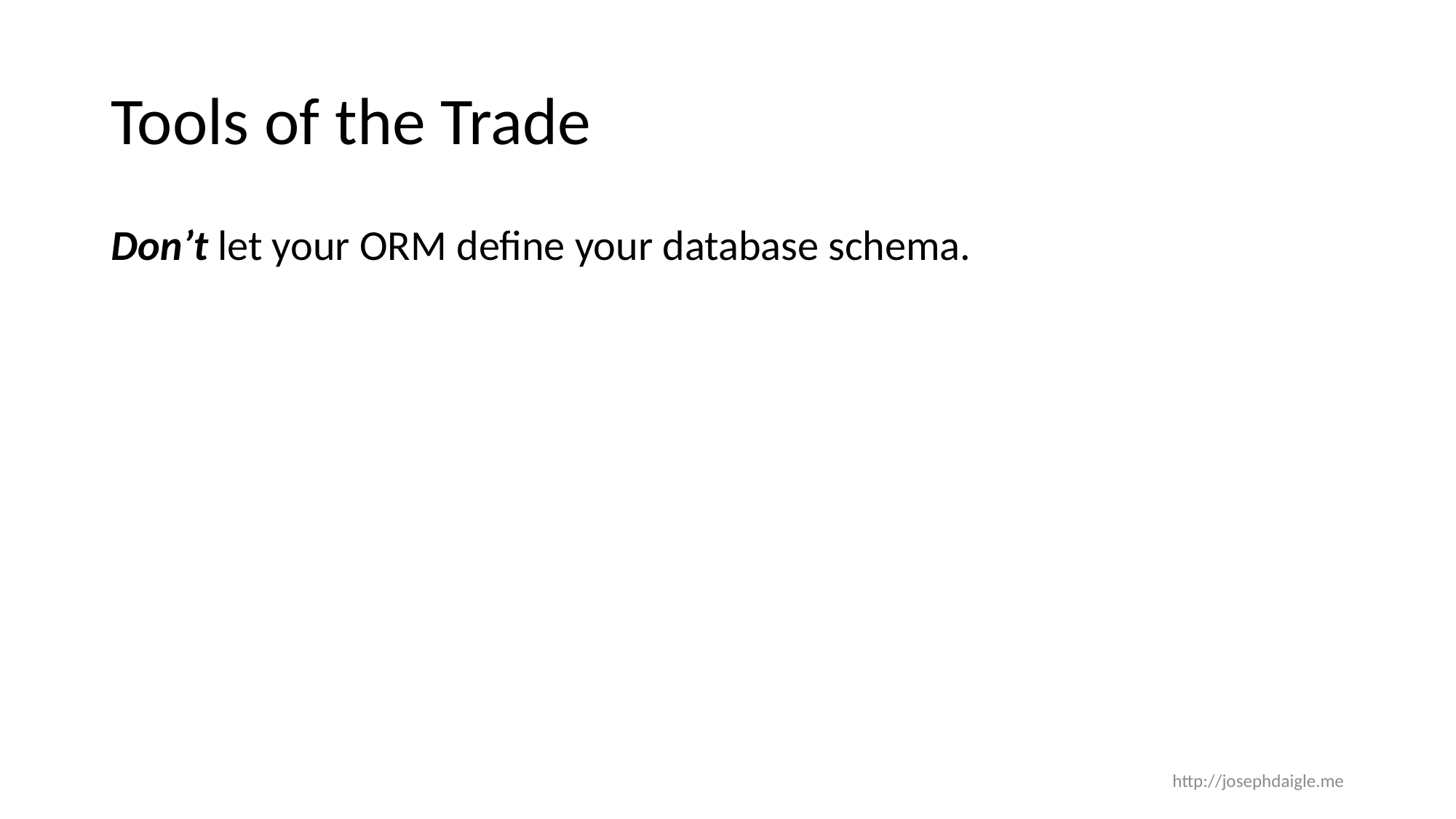

# Tools of the Trade
Don’t let your ORM define your database schema.
http://josephdaigle.me